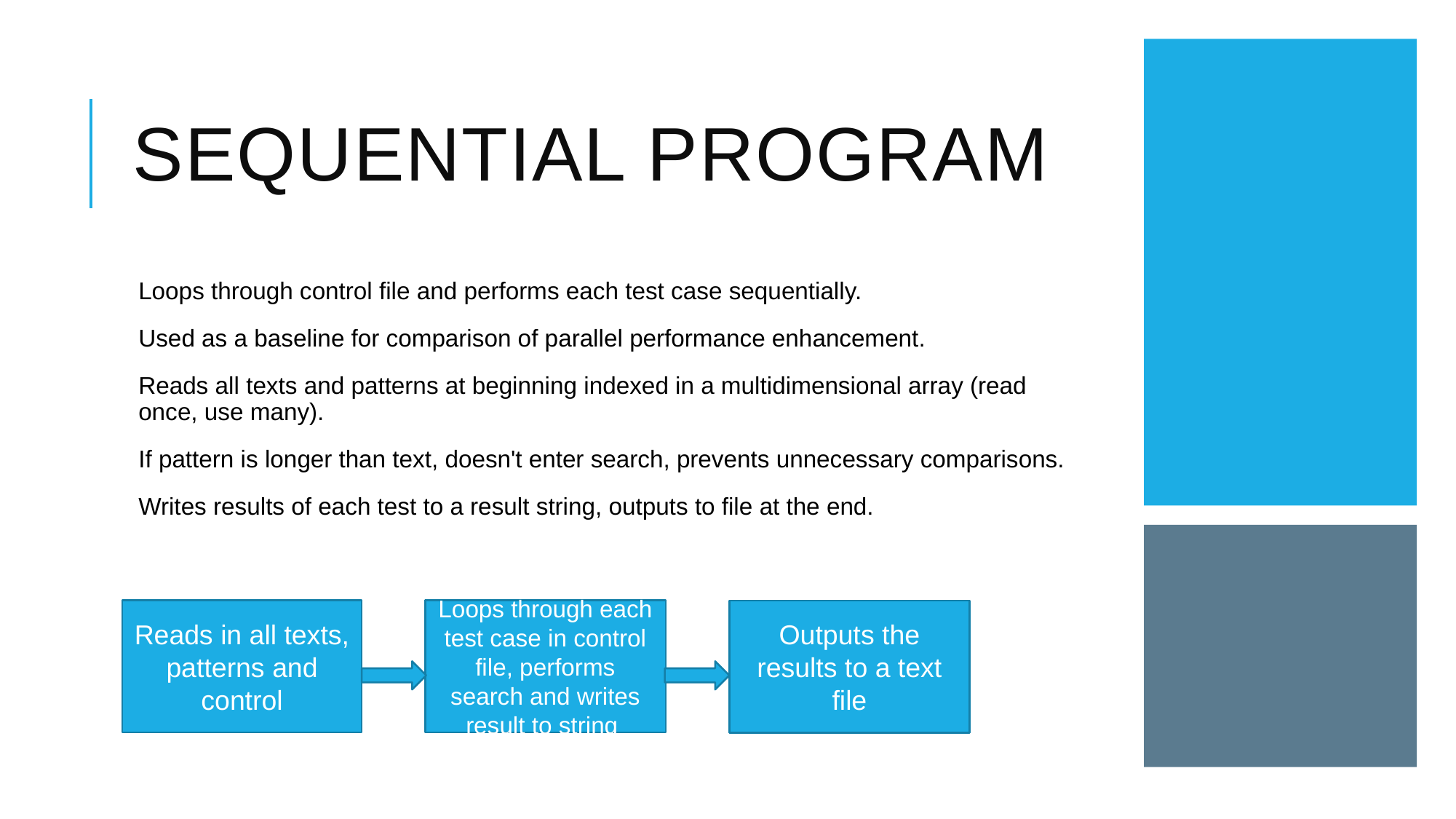

# Sequential Program
Loops through control file and performs each test case sequentially.
Used as a baseline for comparison of parallel performance enhancement.
Reads all texts and patterns at beginning indexed in a multidimensional array (read once, use many).
If pattern is longer than text, doesn't enter search, prevents unnecessary comparisons.
Writes results of each test to a result string, outputs to file at the end.

Reads in all texts, patterns and control
Loops through each test case in control file, performs search and writes result to string
Outputs the results to a text file